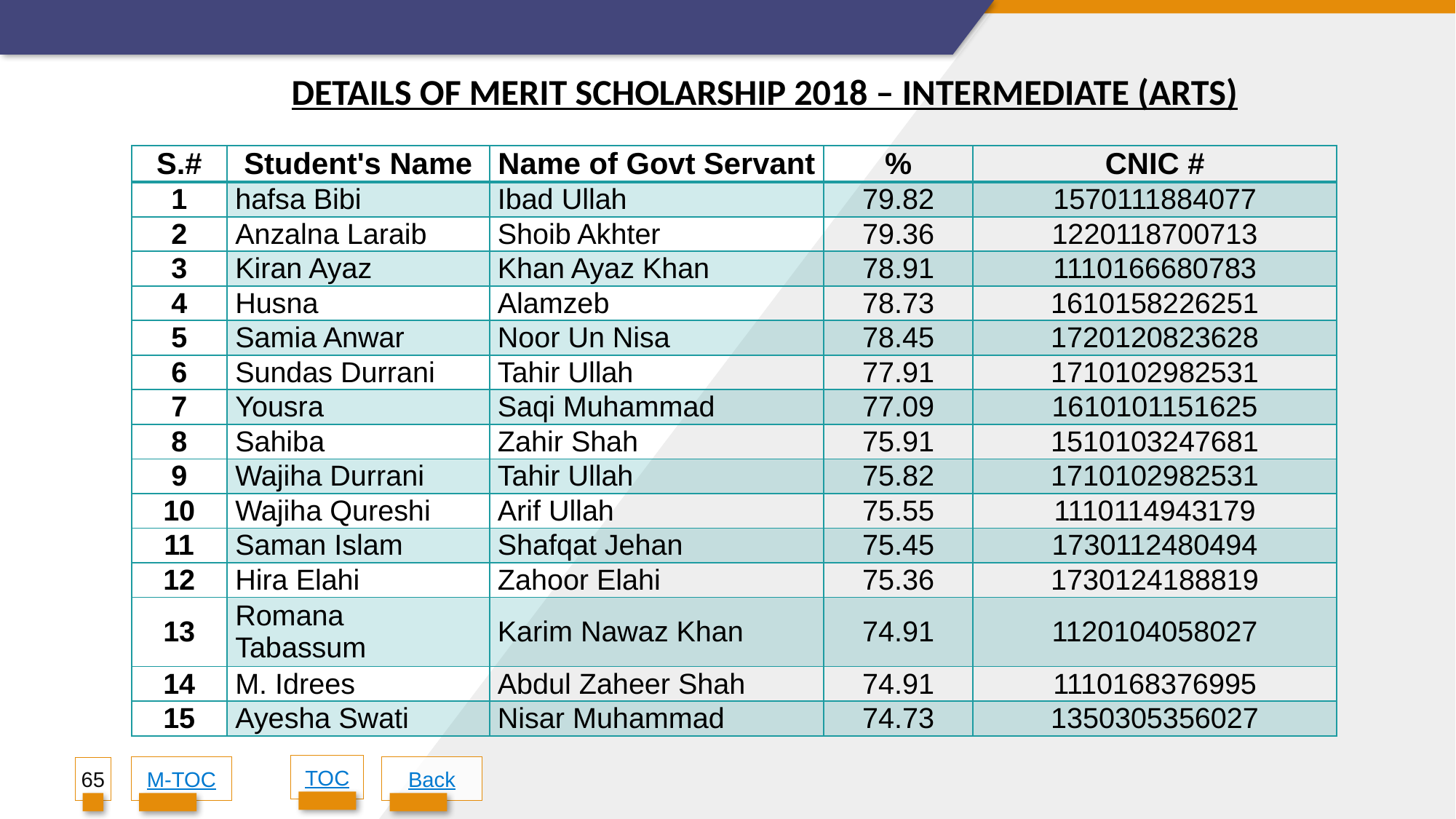

DETAILS OF MERIT SCHOLARSHIP 2018 – INTERMEDIATE (ARTS)
| S.# | Student's Name | Name of Govt Servant | % | CNIC # |
| --- | --- | --- | --- | --- |
| 1 | hafsa Bibi | Ibad Ullah | 79.82 | 1570111884077 |
| 2 | Anzalna Laraib | Shoib Akhter | 79.36 | 1220118700713 |
| 3 | Kiran Ayaz | Khan Ayaz Khan | 78.91 | 1110166680783 |
| 4 | Husna | Alamzeb | 78.73 | 1610158226251 |
| 5 | Samia Anwar | Noor Un Nisa | 78.45 | 1720120823628 |
| 6 | Sundas Durrani | Tahir Ullah | 77.91 | 1710102982531 |
| 7 | Yousra | Saqi Muhammad | 77.09 | 1610101151625 |
| 8 | Sahiba | Zahir Shah | 75.91 | 1510103247681 |
| 9 | Wajiha Durrani | Tahir Ullah | 75.82 | 1710102982531 |
| 10 | Wajiha Qureshi | Arif Ullah | 75.55 | 1110114943179 |
| 11 | Saman Islam | Shafqat Jehan | 75.45 | 1730112480494 |
| 12 | Hira Elahi | Zahoor Elahi | 75.36 | 1730124188819 |
| 13 | Romana Tabassum | Karim Nawaz Khan | 74.91 | 1120104058027 |
| 14 | M. Idrees | Abdul Zaheer Shah | 74.91 | 1110168376995 |
| 15 | Ayesha Swati | Nisar Muhammad | 74.73 | 1350305356027 |
TOC
65
M-TOC
Back